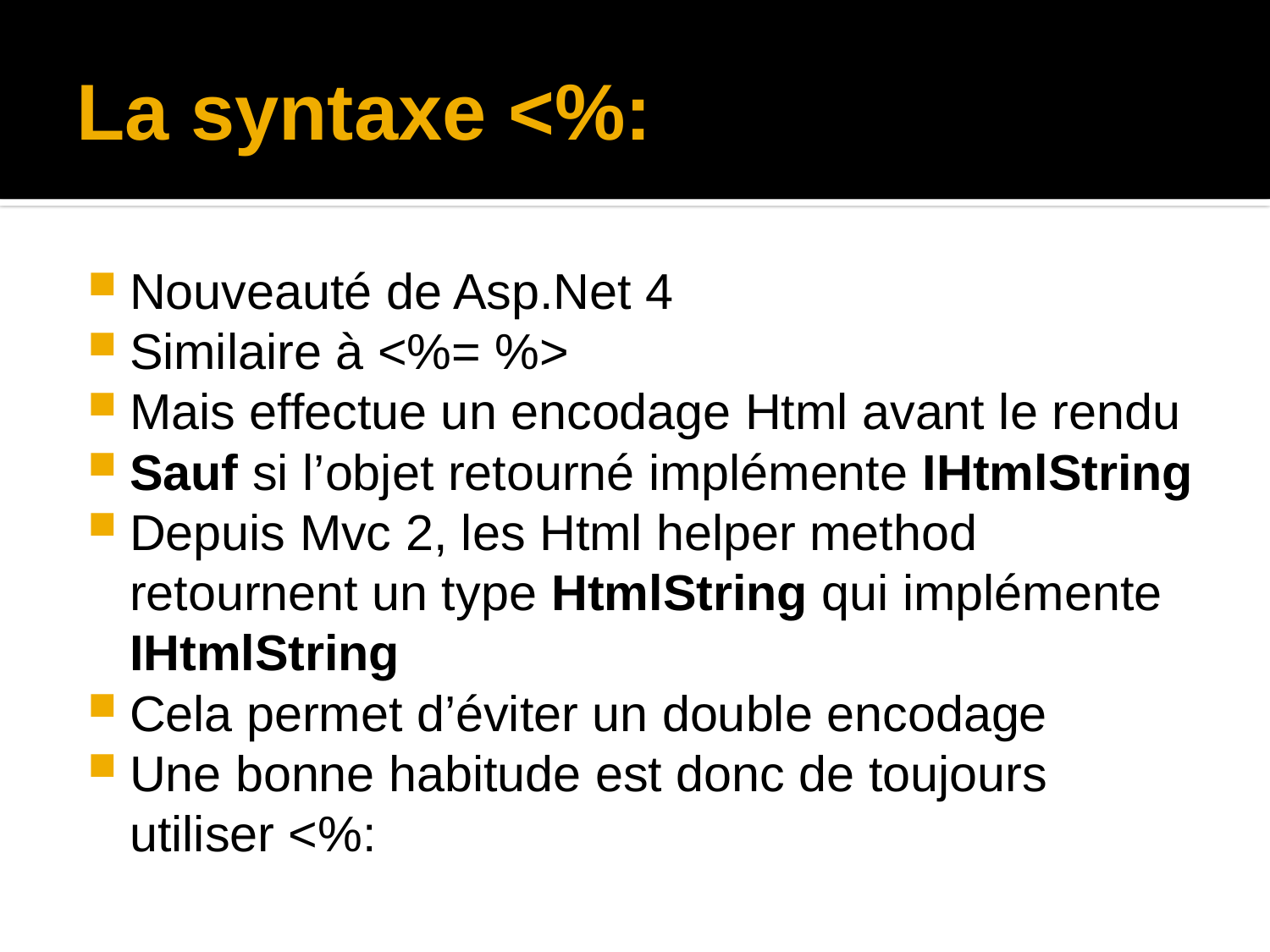

# La syntaxe <%:
Nouveauté de Asp.Net 4
Similaire à <%= %>
Mais effectue un encodage Html avant le rendu
Sauf si l’objet retourné implémente IHtmlString
Depuis Mvc 2, les Html helper method retournent un type HtmlString qui implémente IHtmlString
Cela permet d’éviter un double encodage
Une bonne habitude est donc de toujours utiliser <%: